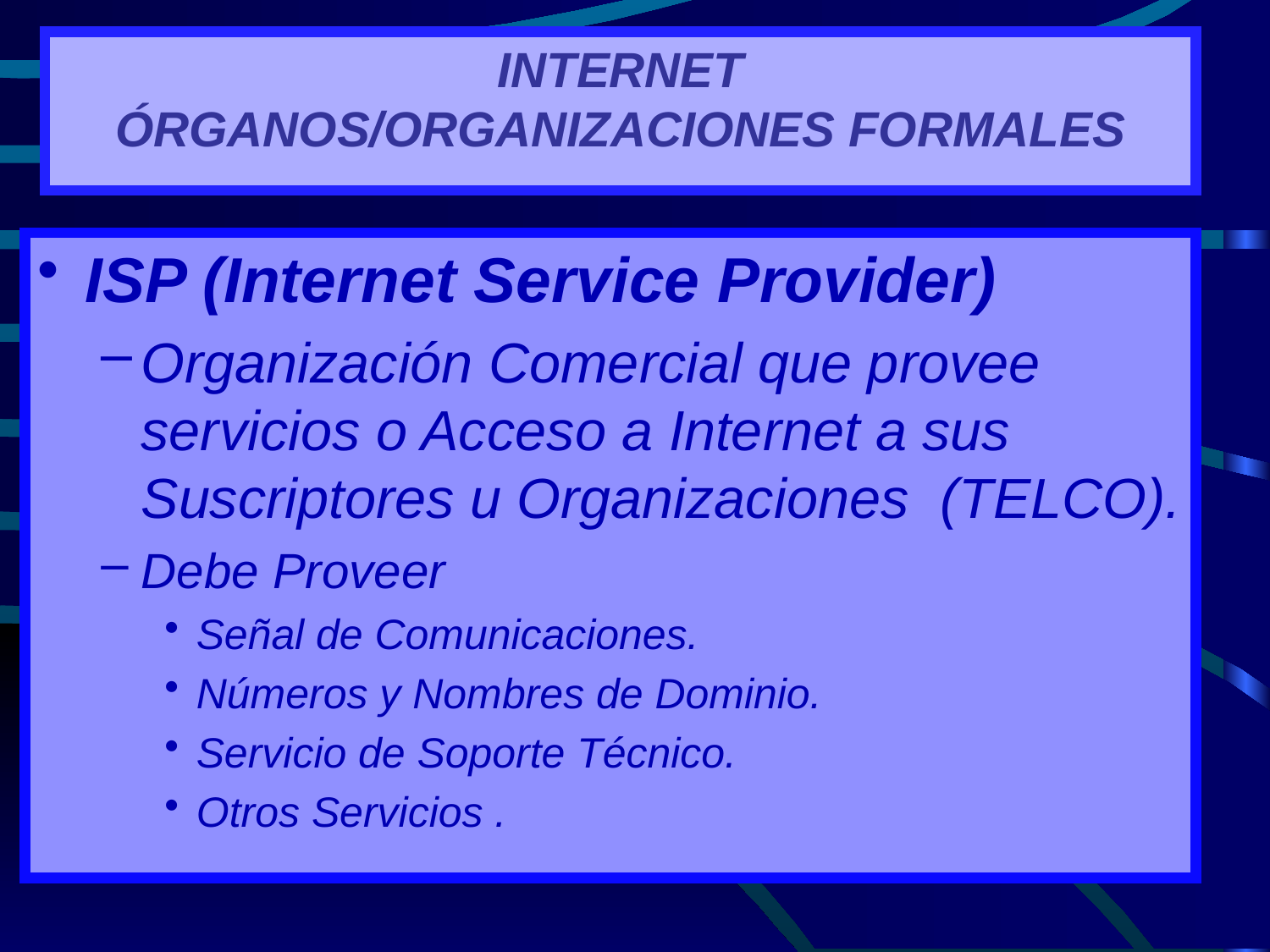

# Internet Órganos/Organizaciones Formales
ISP (Internet Service Provider)
Organización Comercial que provee servicios o Acceso a Internet a sus Suscriptores u Organizaciones  (TELCO).
Debe Proveer
Señal de Comunicaciones.
Números y Nombres de Dominio.
Servicio de Soporte Técnico.
Otros Servicios .